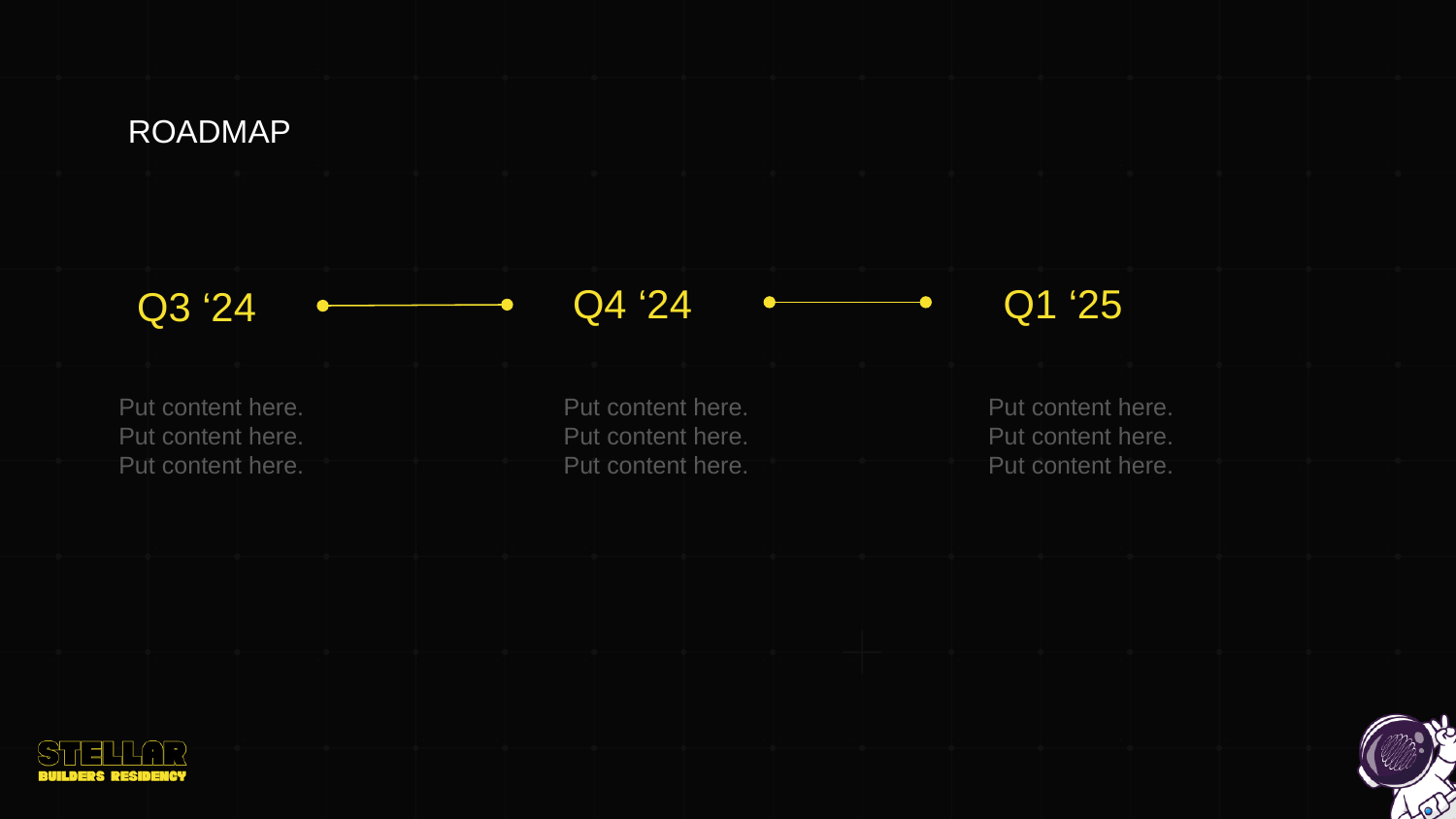

ROADMAP
Q4 ‘24
Q1 ‘25
Q3 ‘24
Put content here. Put content here. Put content here.
Put content here. Put content here. Put content here.
Put content here. Put content here. Put content here.